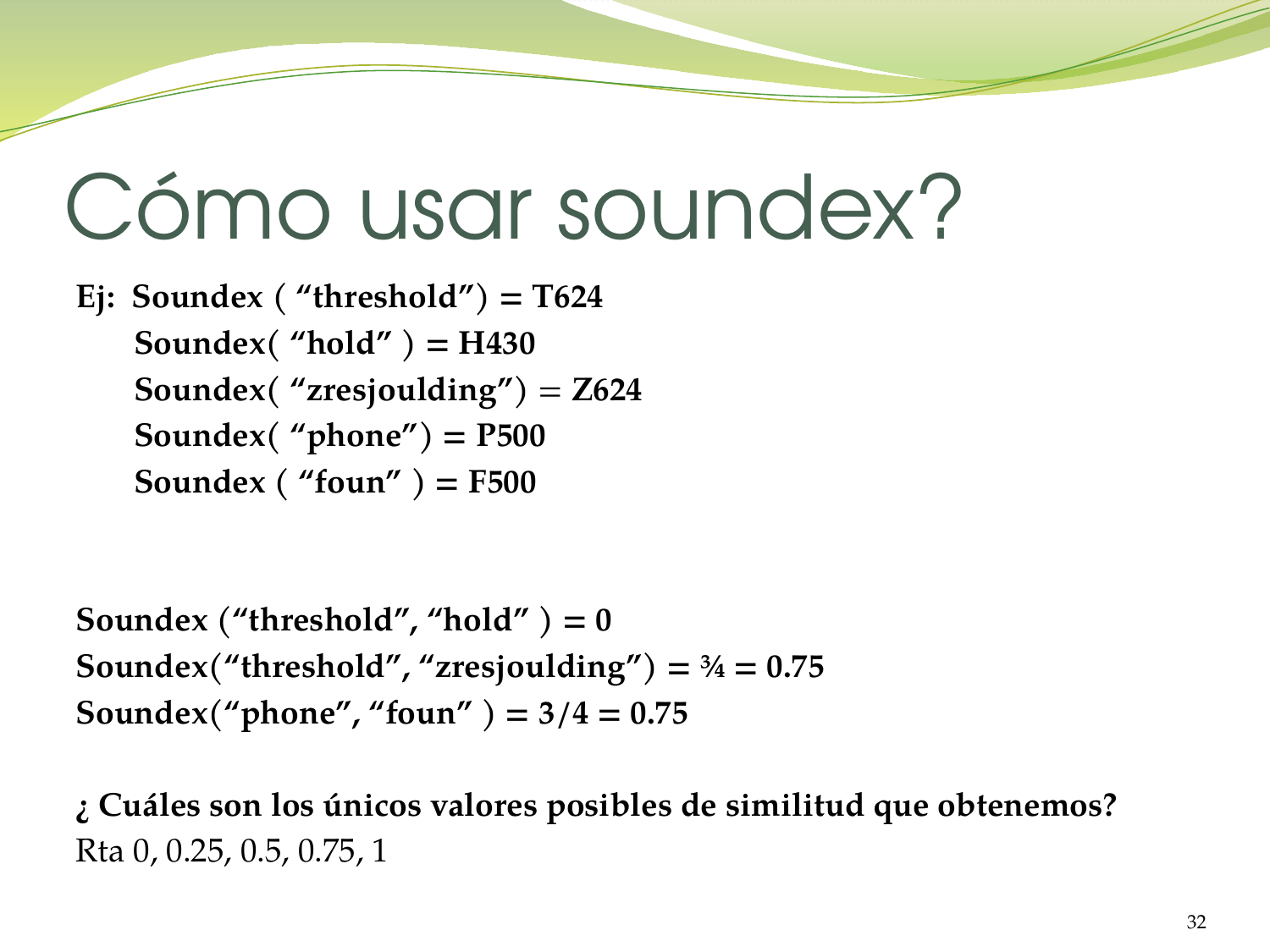

# Cómo usar soundex?
Ej:  Soundex ( “threshold”) = T624
       Soundex( “hold” ) = H430
       Soundex( “zresjoulding”) = Z624
       Soundex( “phone”) = P500
       Soundex ( “foun” ) = F500

Soundex (“threshold”, “hold” ) = 0
Soundex(“threshold”, “zresjoulding”) = ¾ = 0.75
Soundex(“phone”, “foun” ) = 3/4 = 0.75

¿ Cuáles son los únicos valores posibles de similitud que obtenemos?
Rta 0, 0.25, 0.5, 0.75, 1

32